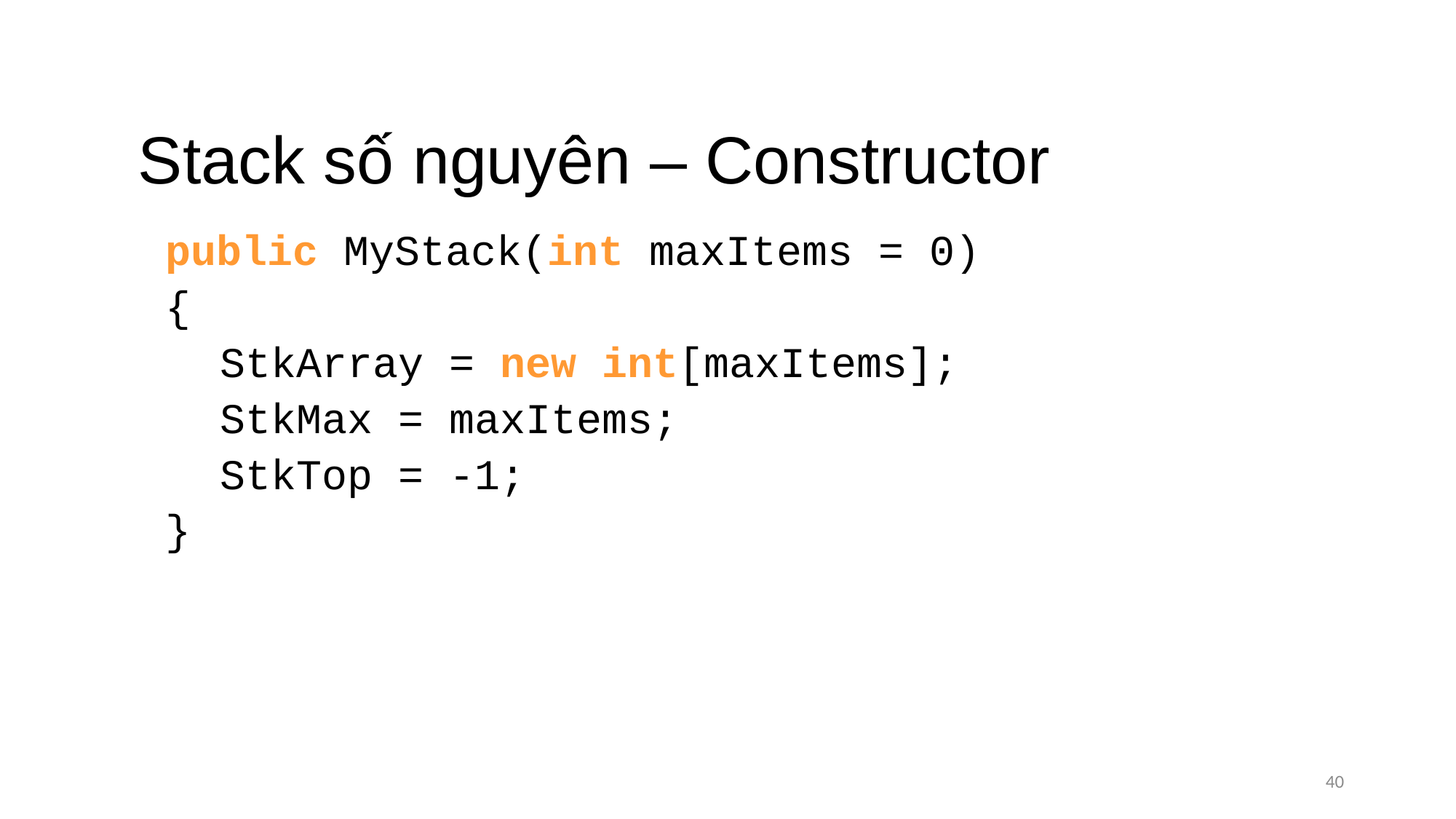

# Stack số nguyên – Constructor
public MyStack(int maxItems = 0)
{
	StkArray = new int[maxItems];
	StkMax = maxItems;
	StkTop = -1;
}
40